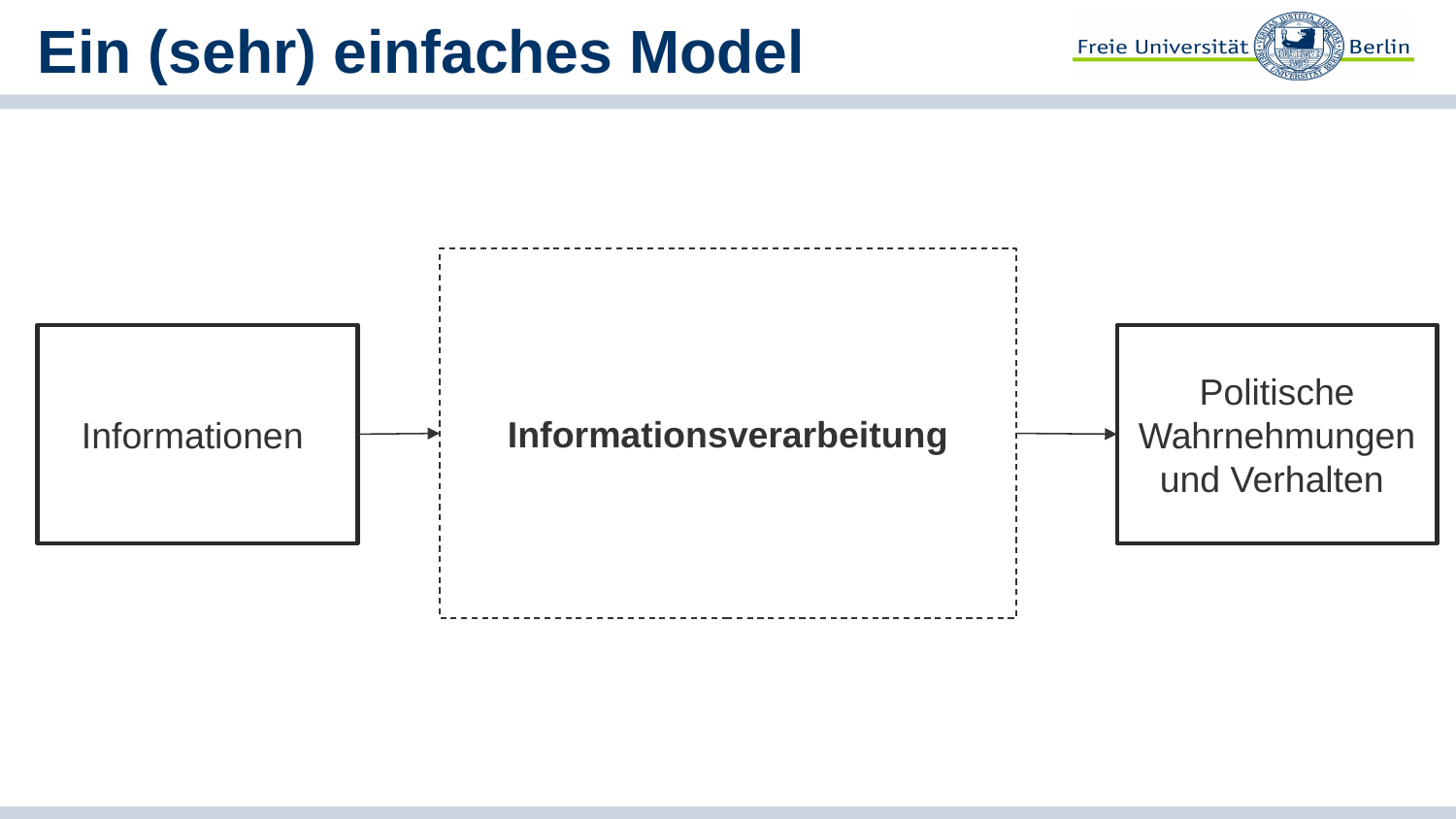

# Ein (sehr) einfaches Model
Informationsverarbeitung
Informationen
Politische Wahrnehmungen und Verhalten